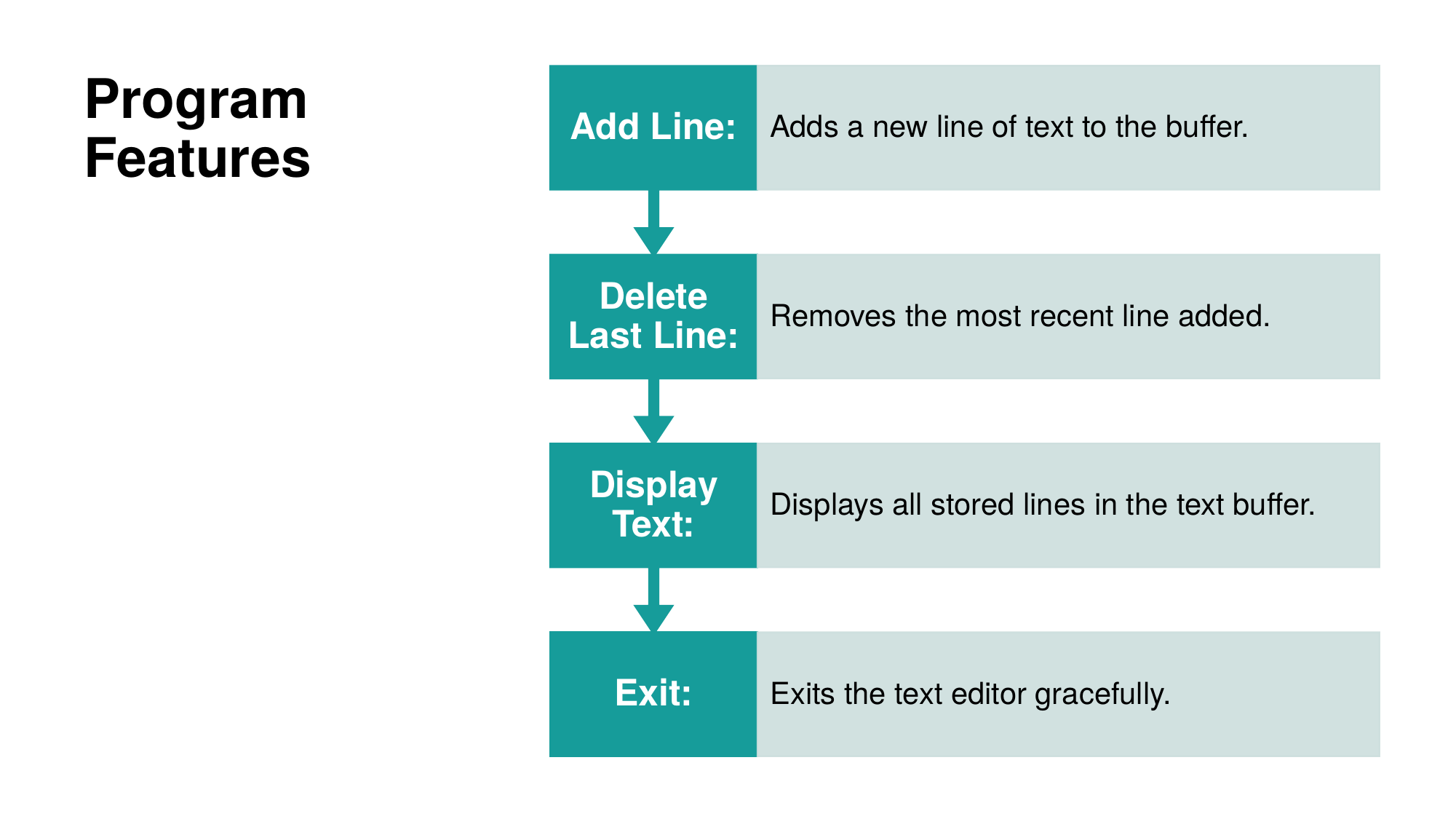

# Program Features
Exit:
Exits the text editor gracefully.
Display Text:
Displays all stored lines in the text buffer.
Delete Last Line:
Removes the most recent line added.
Add Line:
Adds a new line of text to the buffer.